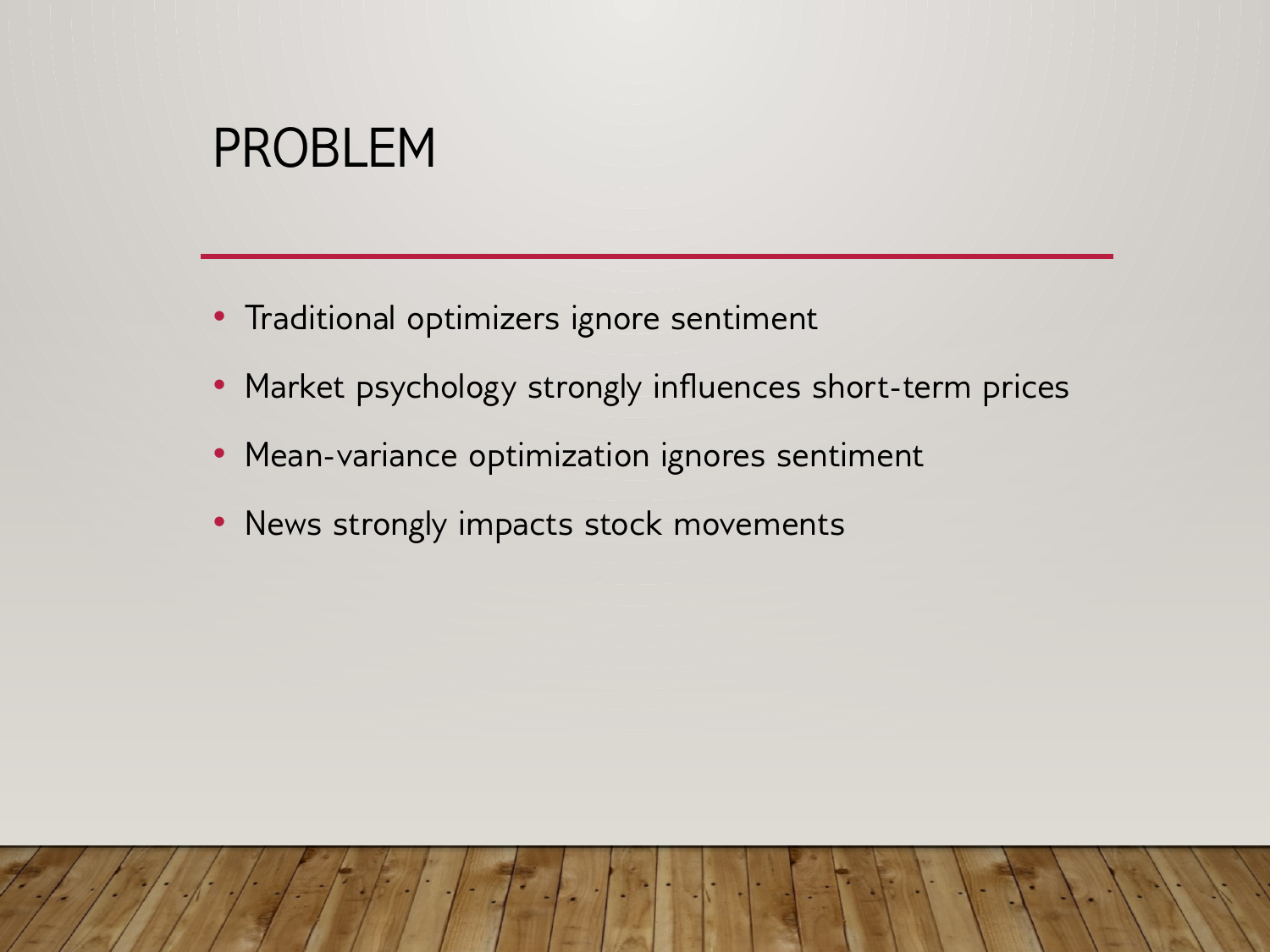

# Problem
Traditional optimizers ignore sentiment
Market psychology strongly influences short-term prices
Mean-variance optimization ignores sentiment
News strongly impacts stock movements